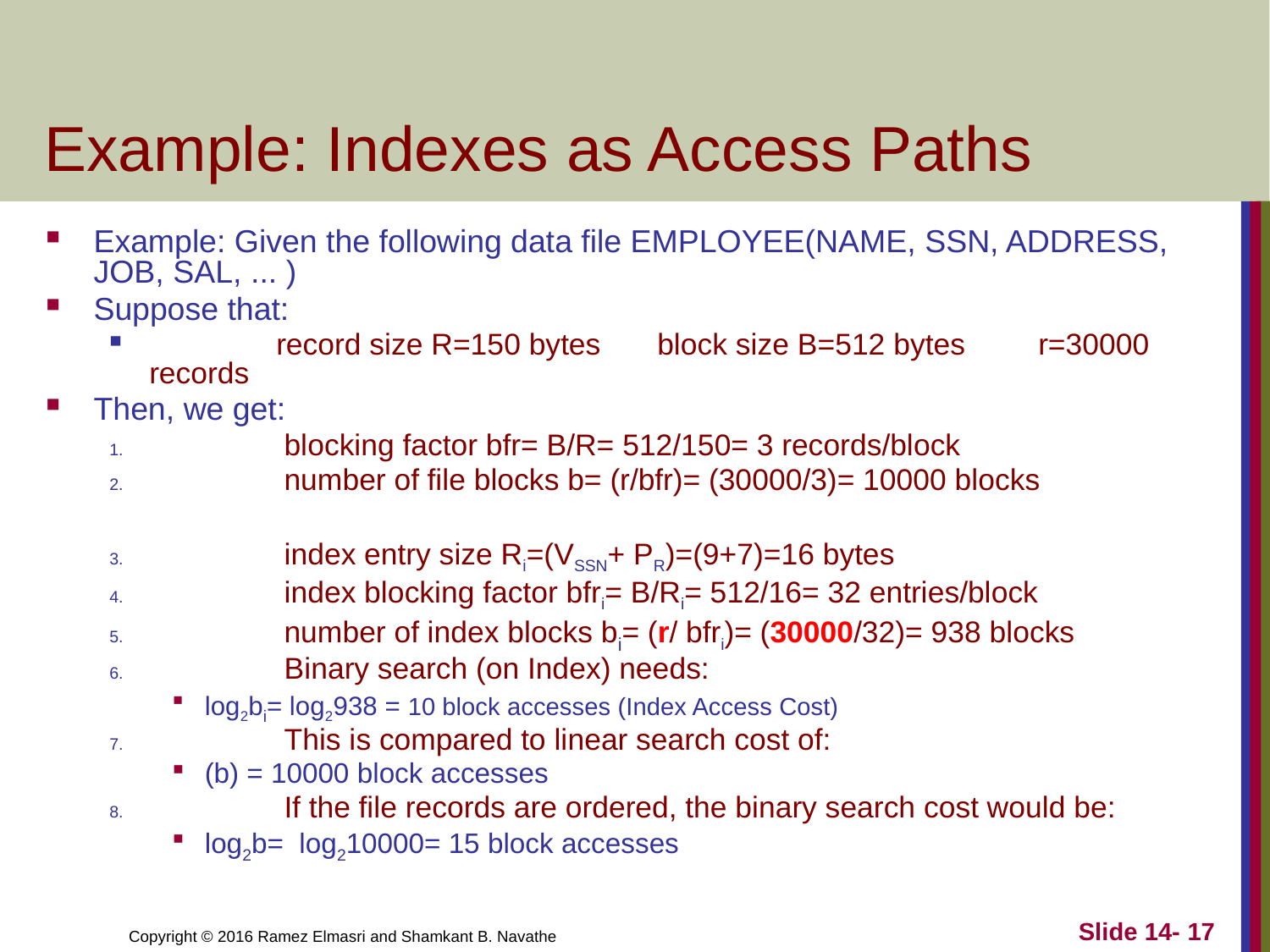

# Example: Indexes as Access Paths

Example: Given the following data file EMPLOYEE(NAME, SSN, ADDRESS, JOB, SAL, ... )
Suppose that:
	record size R=150 bytes	block size B=512 bytes	r=30000 records
Then, we get:
	blocking factor bfr= B/R= 512/150= 3 records/block
	number of file blocks b= (r/bfr)= (30000/3)= 10000 blocks

	index entry size Ri=(VSSN+ PR)=(9+7)=16 bytes
	index blocking factor bfri= B/Ri= 512/16= 32 entries/block
	number of index blocks bi= (r/ bfri)= (30000/32)= 938 blocks
	Binary search (on Index) needs:
log2bi= log2938 = 10 block accesses (Index Access Cost)
	This is compared to linear search cost of:
(b) = 10000 block accesses
	If the file records are ordered, the binary search cost would be:
log2b=  log210000= 15 block accesses
Slide 14- 17